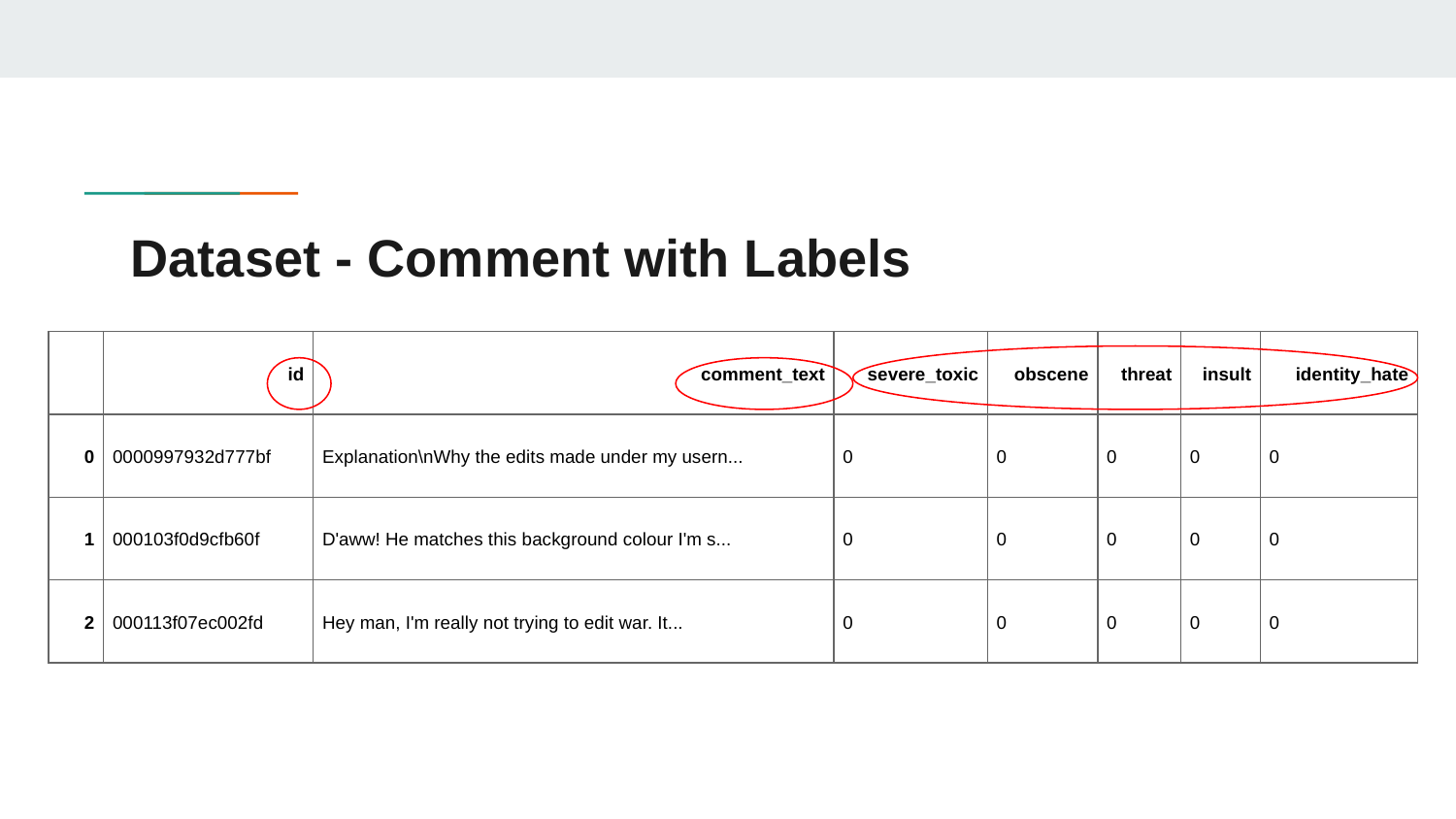

# Dataset - Comment with Labels
|  | id | comment\_text | severe\_toxic | obscene | threat | insult | identity\_hate |
| --- | --- | --- | --- | --- | --- | --- | --- |
| 0 | 0000997932d777bf | Explanation\nWhy the edits made under my usern... | 0 | 0 | 0 | 0 | 0 |
| 1 | 000103f0d9cfb60f | D'aww! He matches this background colour I'm s... | 0 | 0 | 0 | 0 | 0 |
| 2 | 000113f07ec002fd | Hey man, I'm really not trying to edit war. It... | 0 | 0 | 0 | 0 | 0 |